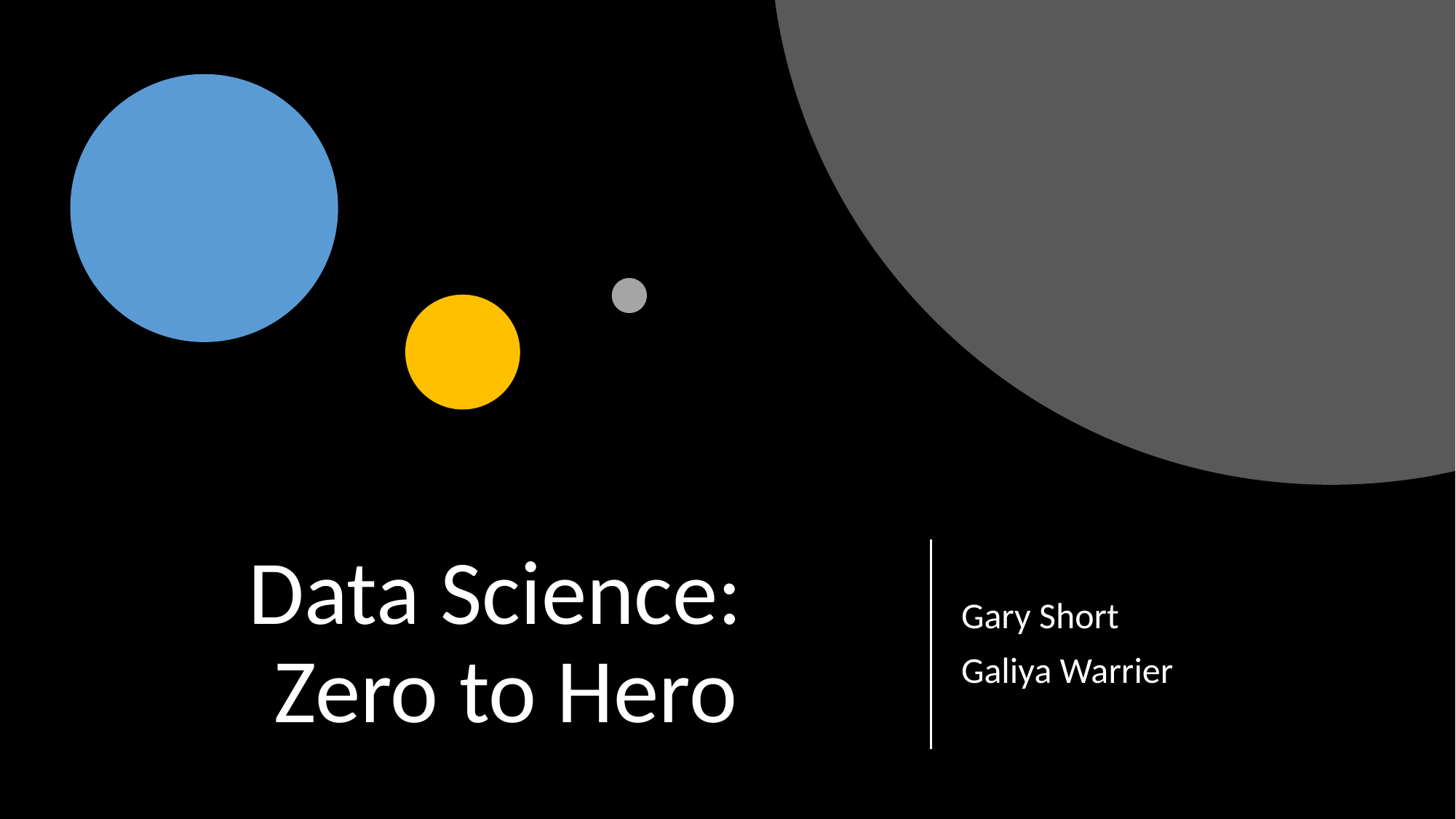

# Data Science: Zero to Hero
Gary Short
Galiya Warrier